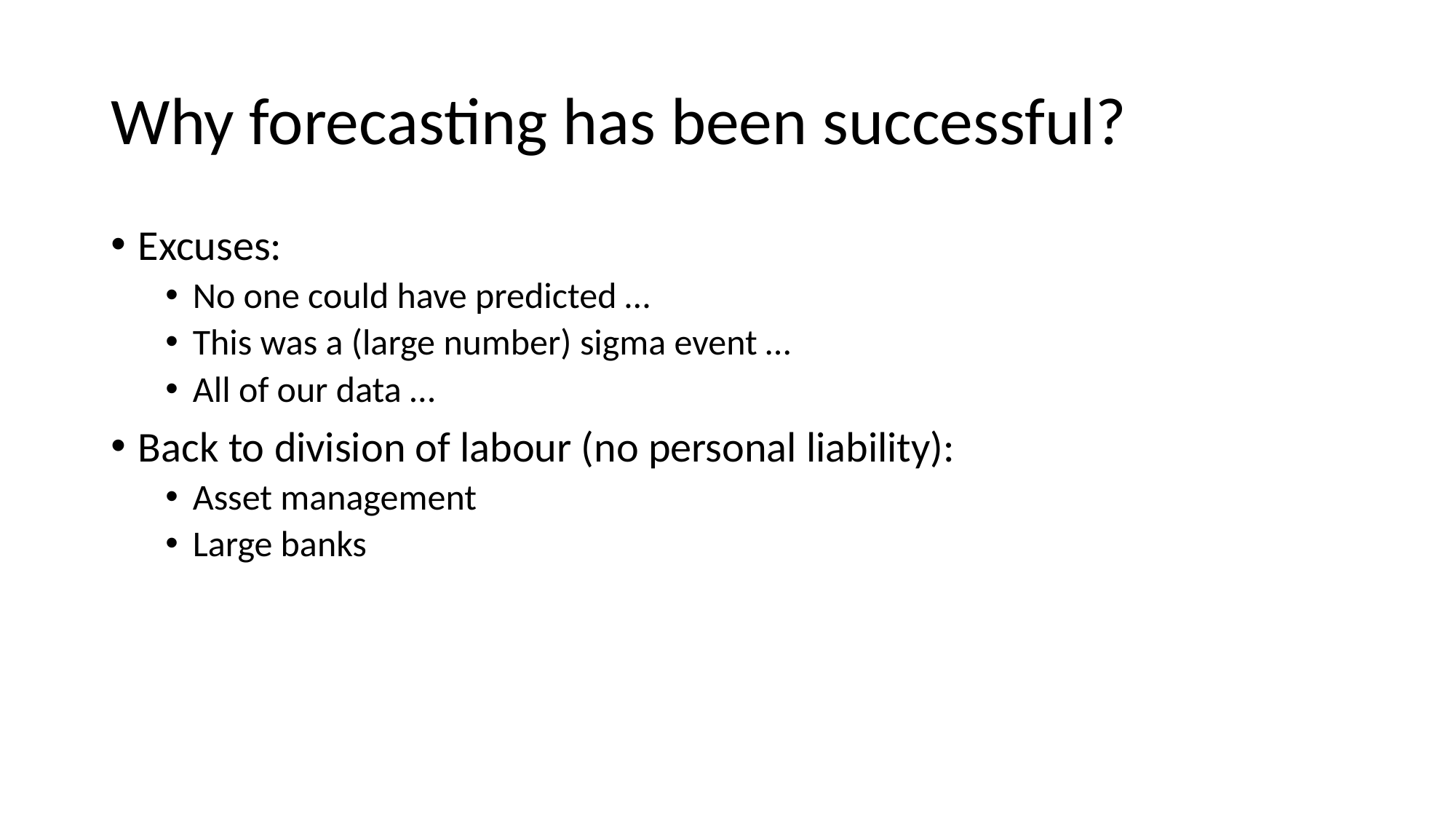

# Why forecasting has been successful?
Excuses:
No one could have predicted …
This was a (large number) sigma event …
All of our data …
Back to division of labour (no personal liability):
Asset management
Large banks